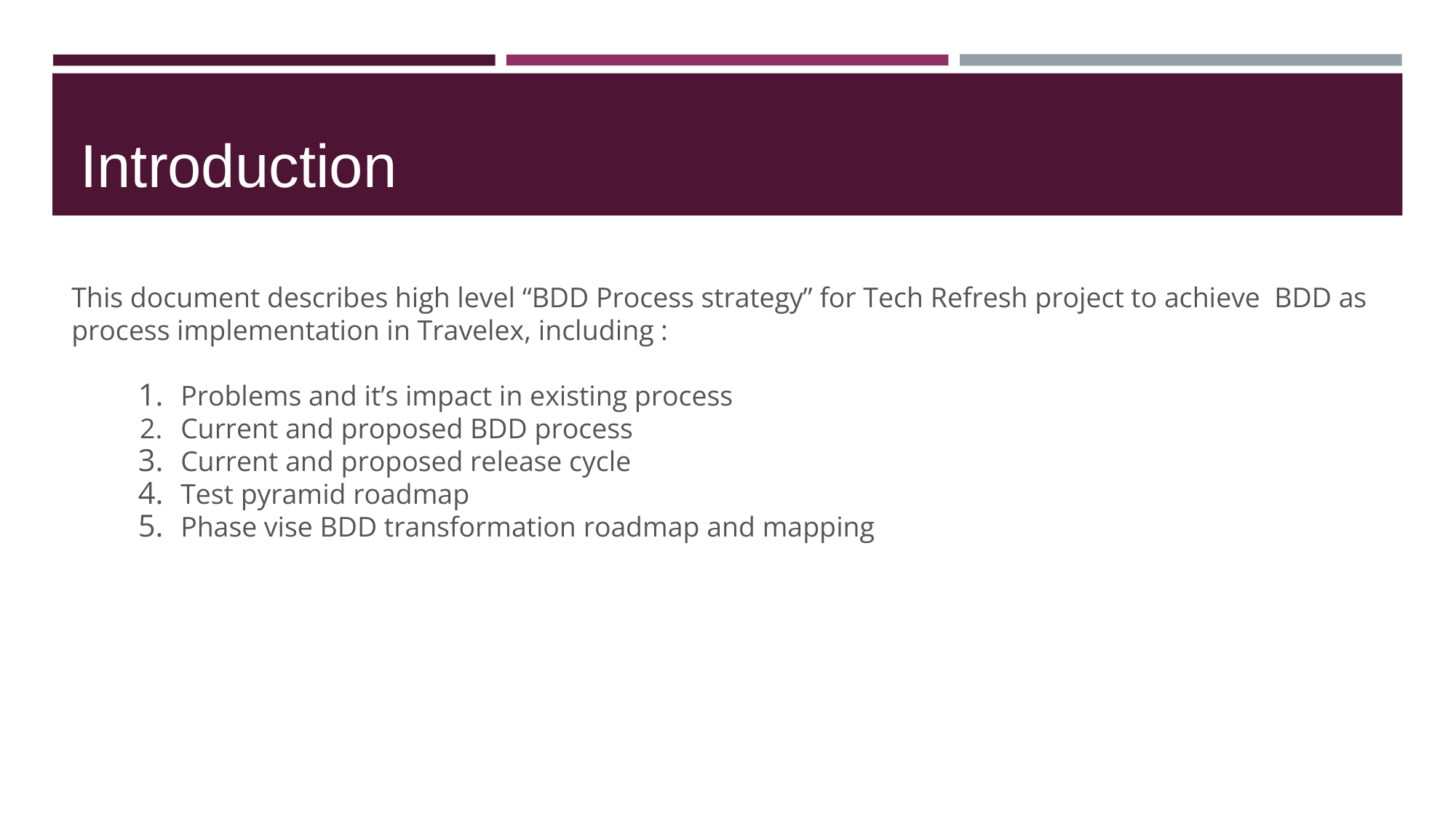

# Introduction
This document describes high level “BDD Process strategy” for Tech Refresh project to achieve  BDD as process implementation in Travelex, including :

Problems and it’s impact in existing process
Current and proposed BDD process
Current and proposed release cycle
Test pyramid roadmap
Phase vise BDD transformation roadmap and mapping